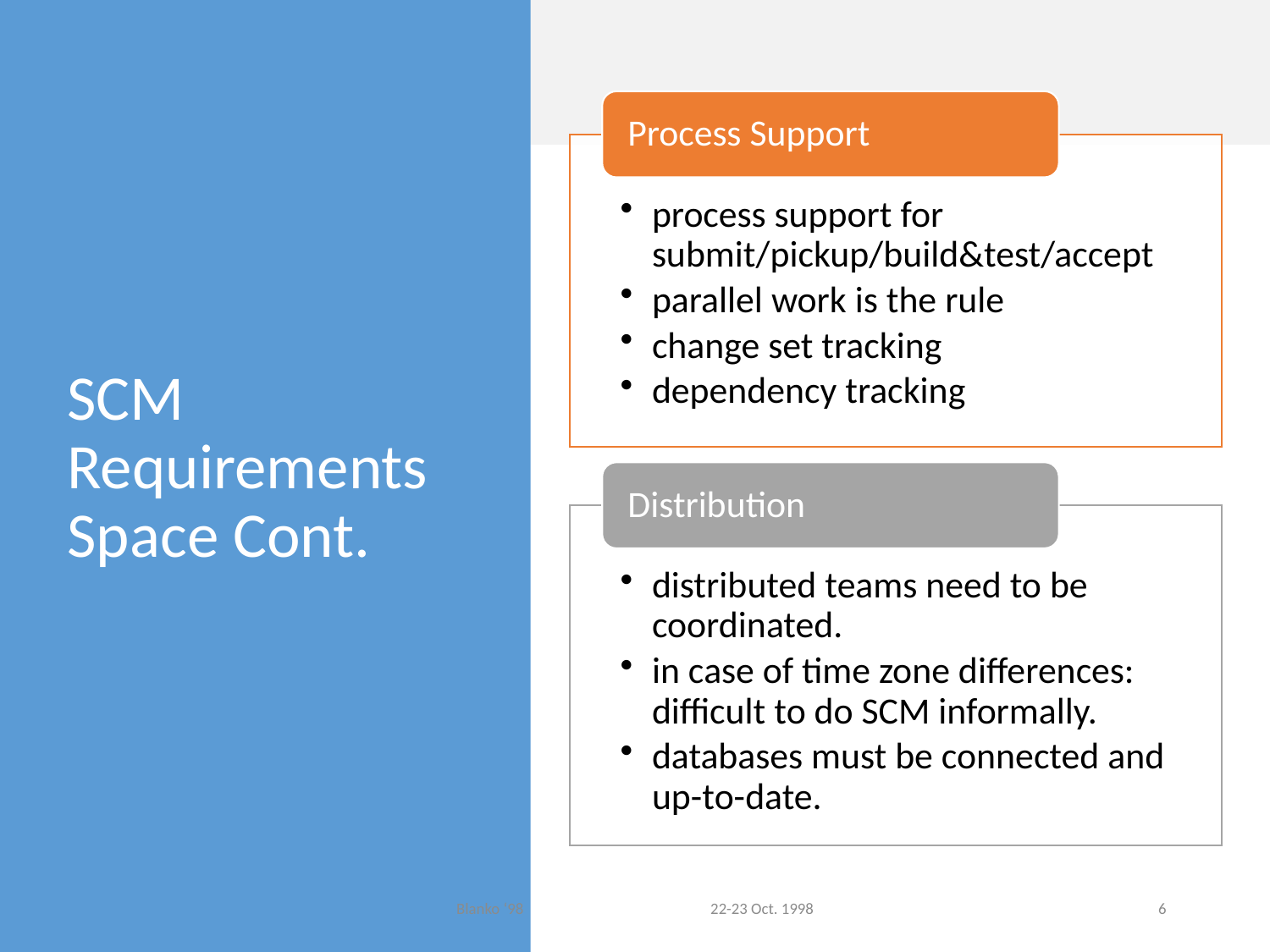

# SCM Requirements Space Cont.
process support for submit/pickup/build&test/accept
parallel work is the rule
change set tracking
dependency tracking
Process Support
distributed teams need to be coordinated.
in case of time zone differences: difficult to do SCM informally.
databases must be connected and up-to-date.
Distribution
Blanko ‘98	              	22-23 Oct. 1998
6